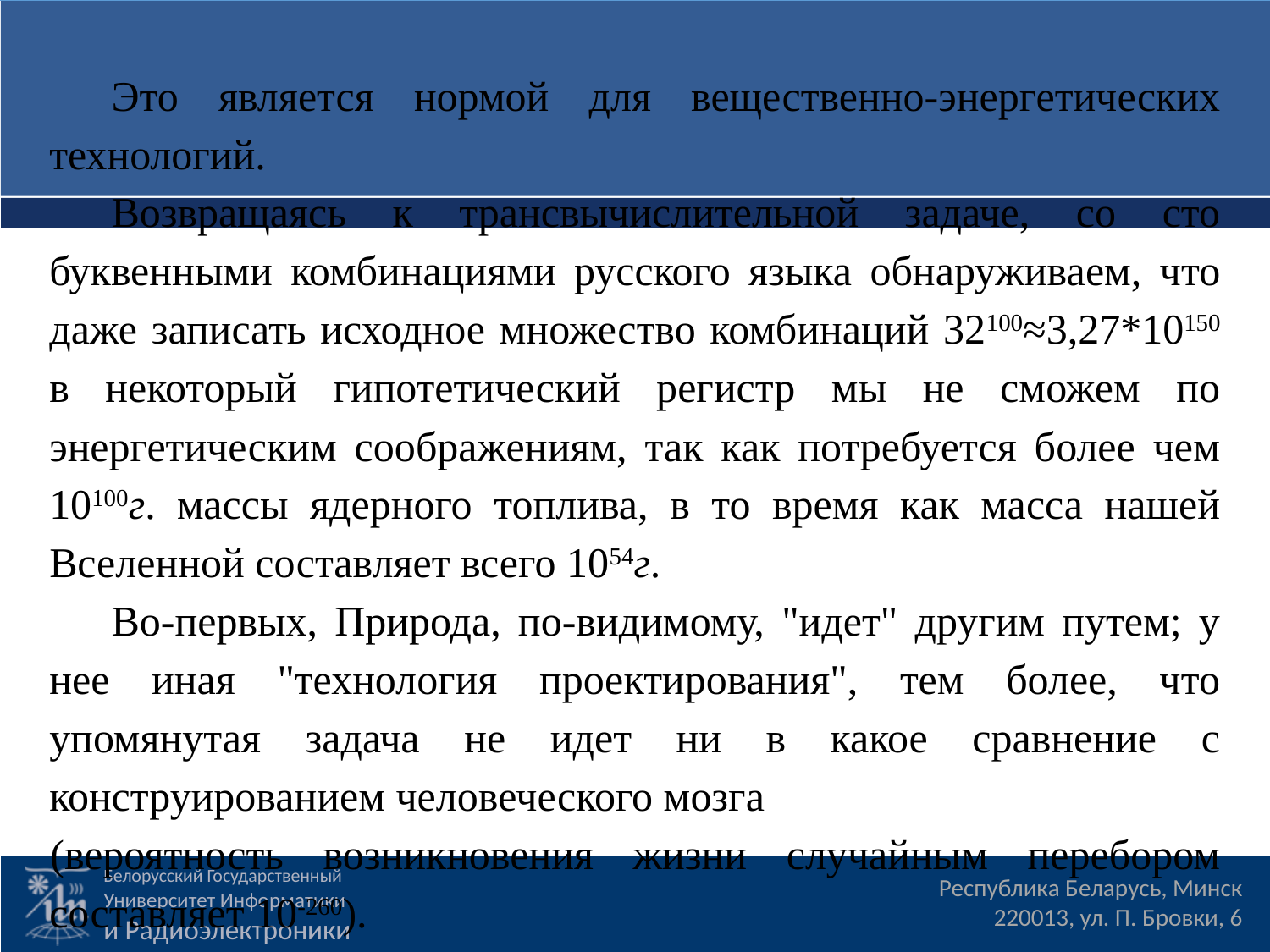

Это является нормой для вещественно-энергетических технологий.
Возвращаясь к трансвычислительной задаче, со сто буквенными комбинациями русского языка обнаруживаем, что даже записать исходное множество комбинаций 32100≈3,27*10150 в некоторый гипотетический регистр мы не сможем по энергетическим соображениям, так как потребуется более чем 10100г. массы ядерного топлива, в то время как масса нашей Вселенной составляет всего 1054г.
Во-первых, Природа, по-видимому, "идет" другим путем; у нее иная "технология проектирования", тем более, что упомянутая задача не идет ни в какое сравнение с конструированием человеческого мозга
(вероятность возникновения жизни случайным перебором составляет 10-260).